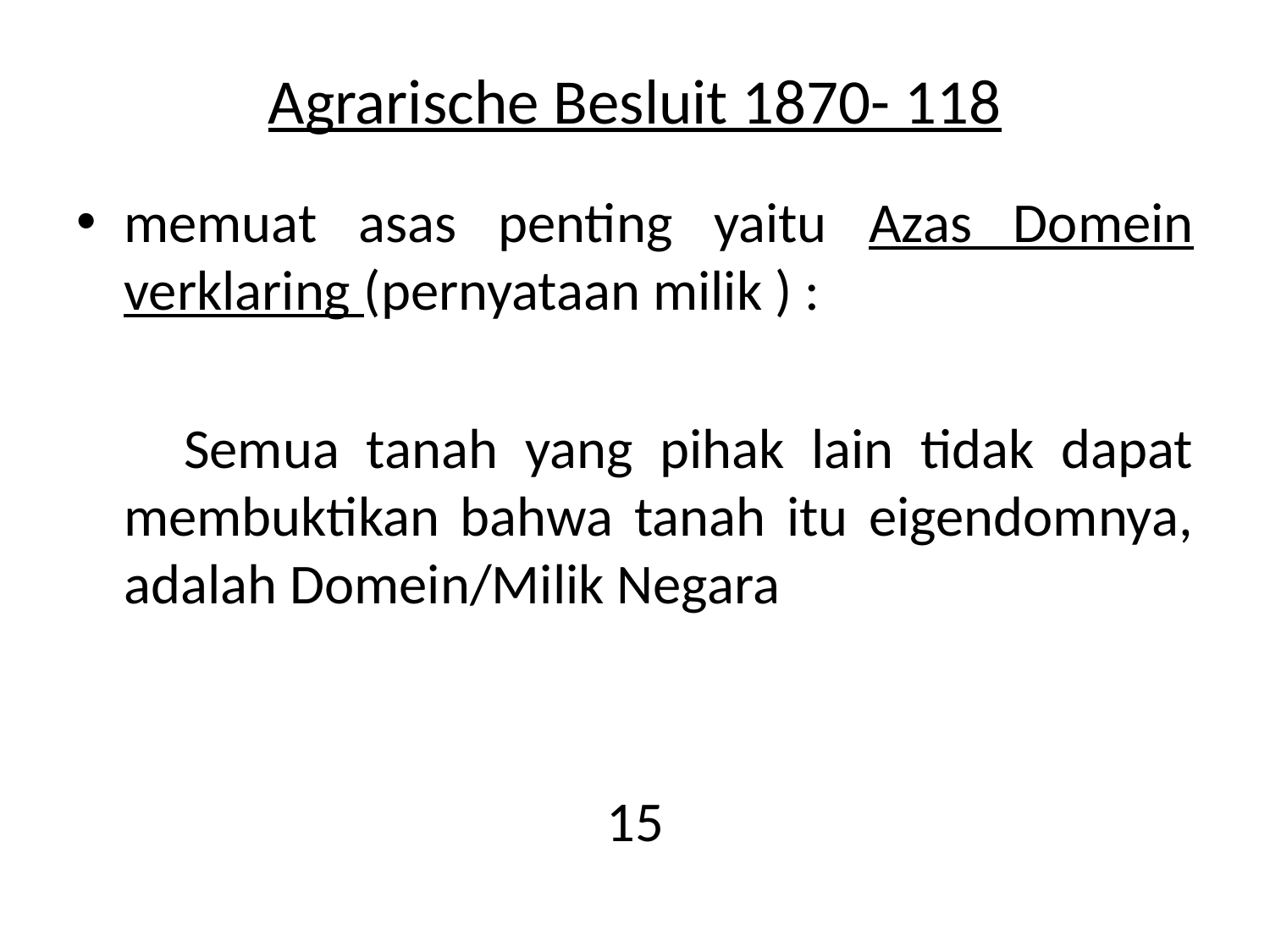

# Agrarische Besluit 1870- 118
memuat asas penting yaitu Azas Domein verklaring (pernyataan milik ) :

    Semua tanah yang pihak lain tidak dapat membuktikan bahwa tanah itu eigendomnya, adalah Domein/Milik Negara

15